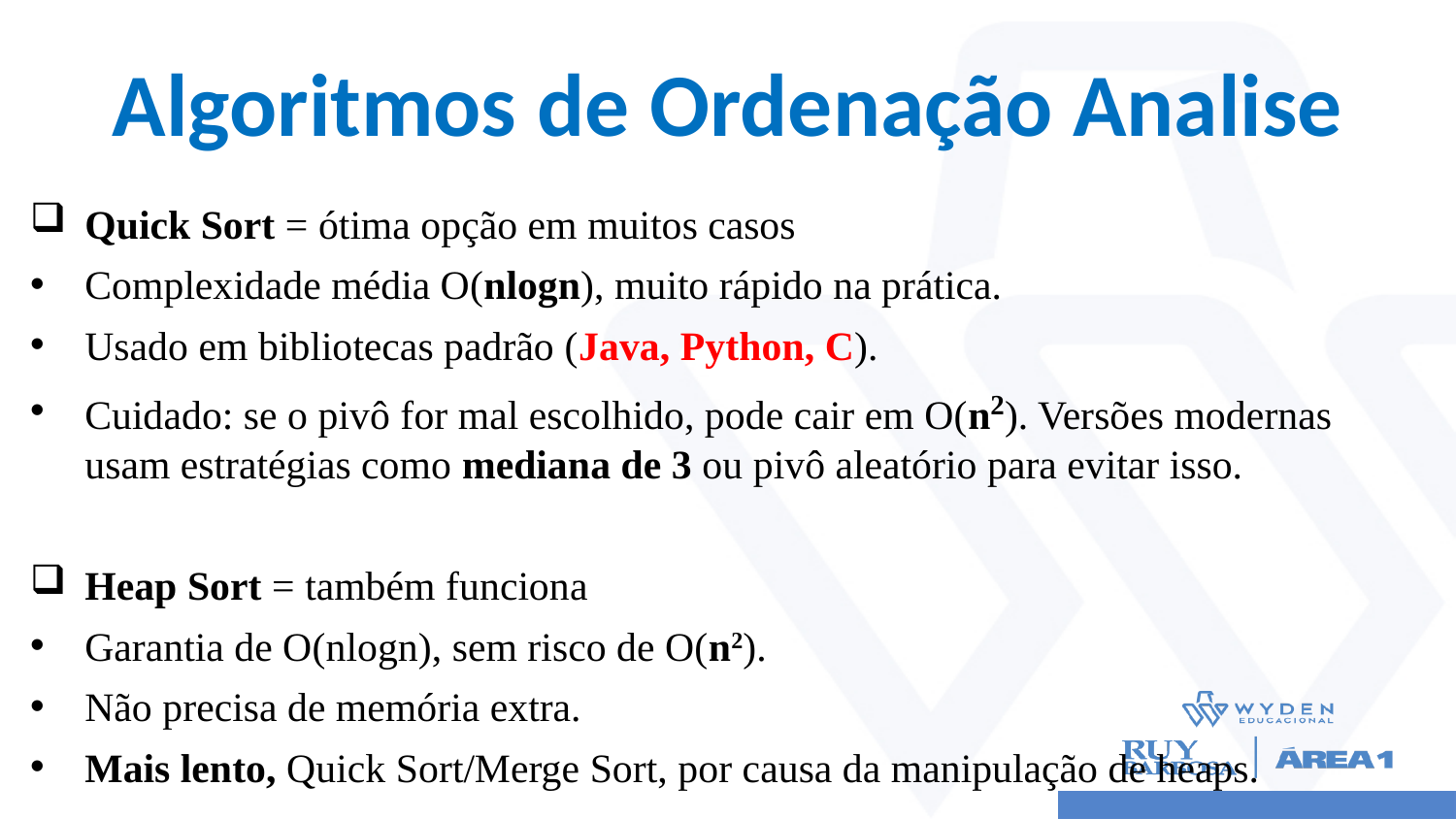

# Algoritmos de Ordenação Analise
Quick Sort = ótima opção em muitos casos
Complexidade média O(nlogn), muito rápido na prática.
Usado em bibliotecas padrão (Java, Python, C).
Cuidado: se o pivô for mal escolhido, pode cair em O(n2). Versões modernas usam estratégias como mediana de 3 ou pivô aleatório para evitar isso.

Heap Sort = também funciona
Garantia de O(nlogn), sem risco de O(n2).
Não precisa de memória extra.
Mais lento, Quick Sort/Merge Sort, por causa da manipulação de heaps.